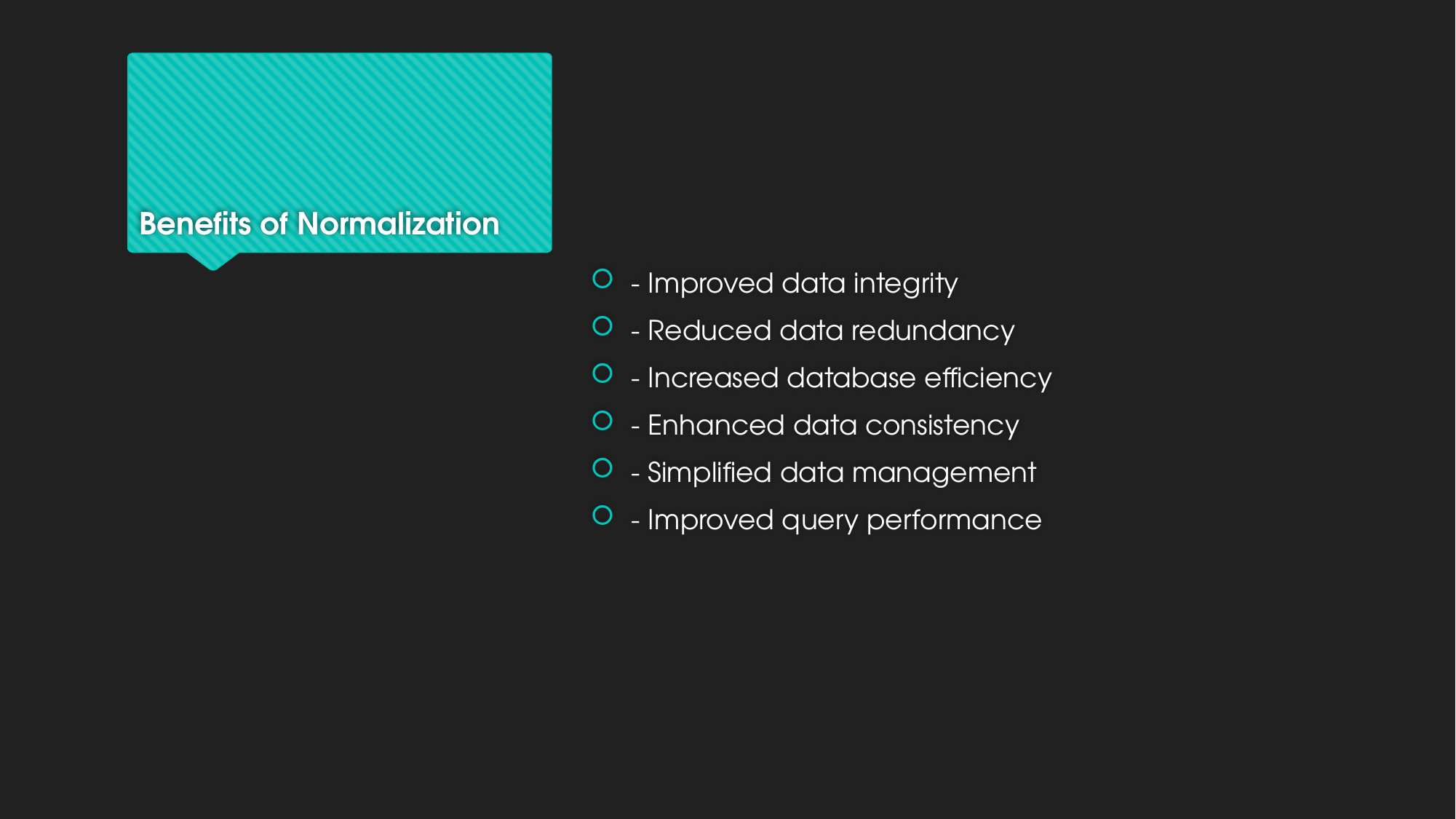

# Benefits of Normalization

- Improved data integrity
- Reduced data redundancy
- Increased database efficiency
- Enhanced data consistency
- Simplified data management
- Improved query performance